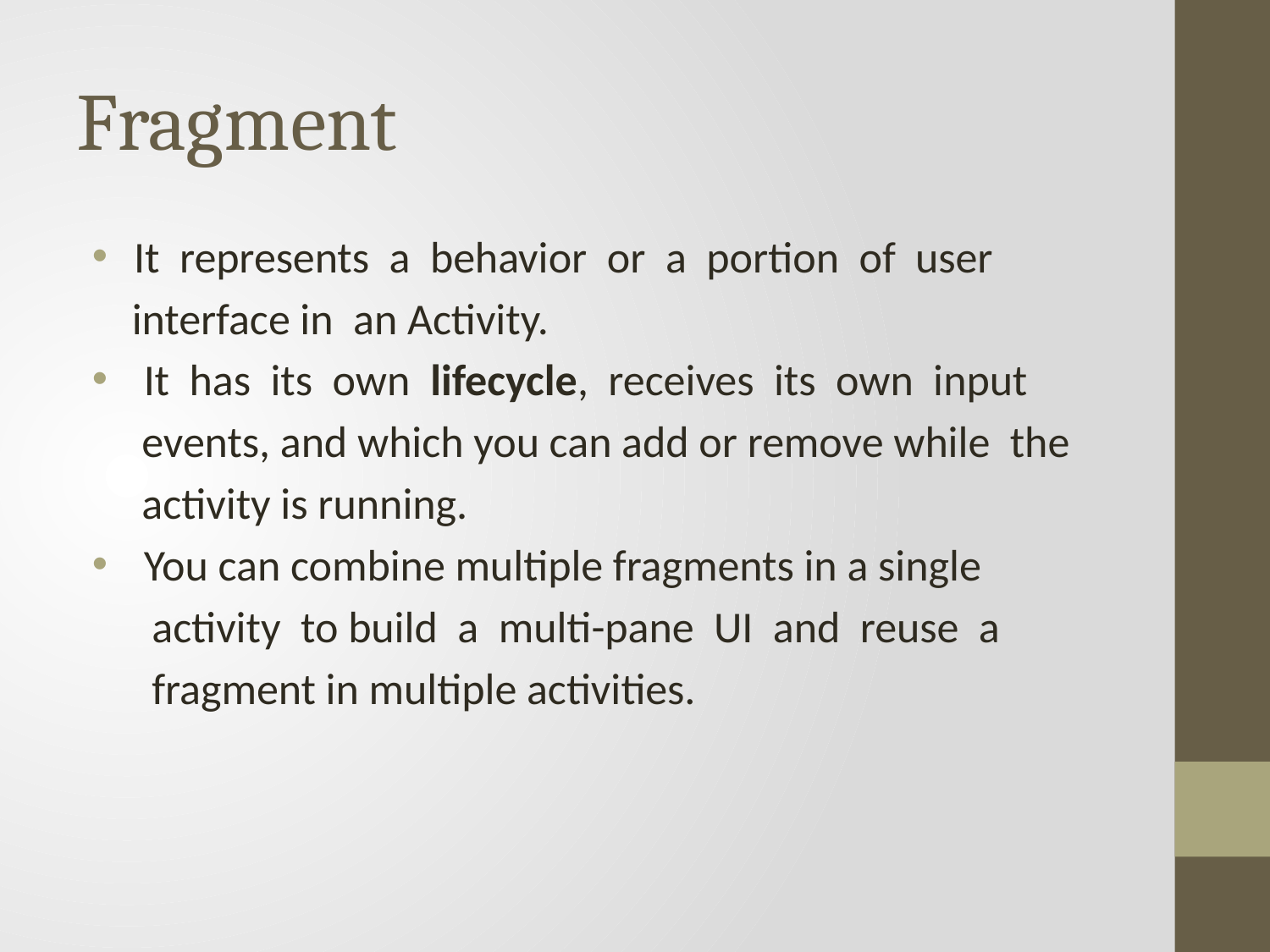

# Fragment
 It  represents  a  behavior  or  a  portion  of  user
    interface in  an Activity.
  It  has  its  own  lifecycle,  receives  its  own  input
     events, and which you can add or remove while  the
     activity is running.
  You can combine multiple fragments in a single
      activity  to build  a  multi-pane  UI  and  reuse  a
      fragment in multiple activities.